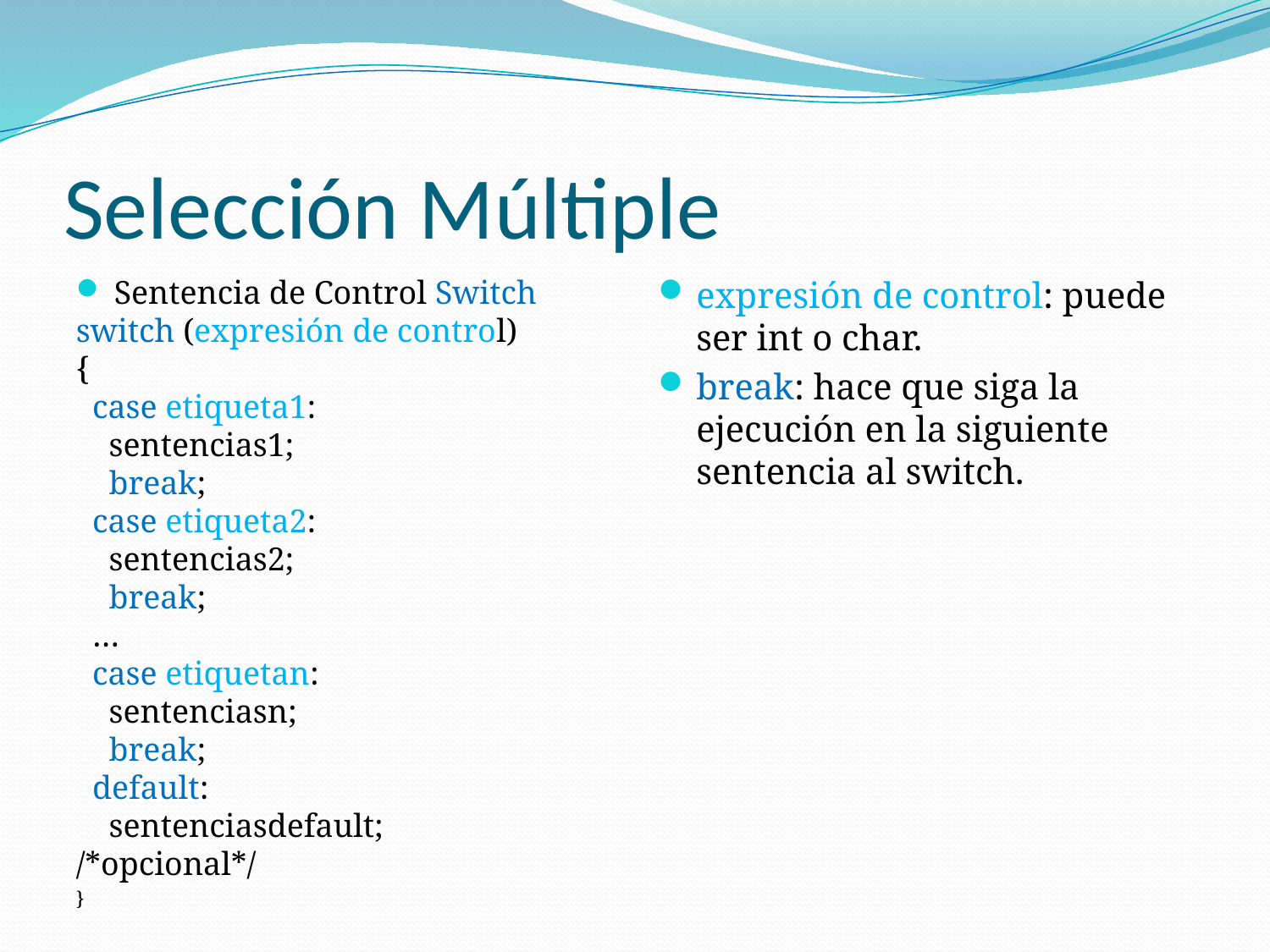

# Selección Múltiple
Sentencia de Control Switch
switch (expresión de control)
{
  case etiqueta1:
    sentencias1;
    break;
  case etiqueta2:
    sentencias2;
    break;
  …
  case etiquetan:
    sentenciasn;
    break;
  default:
    sentenciasdefault;	/*opcional*/
}
expresión de control: puede ser int o char.
break: hace que siga la ejecución en la siguiente sentencia al switch.